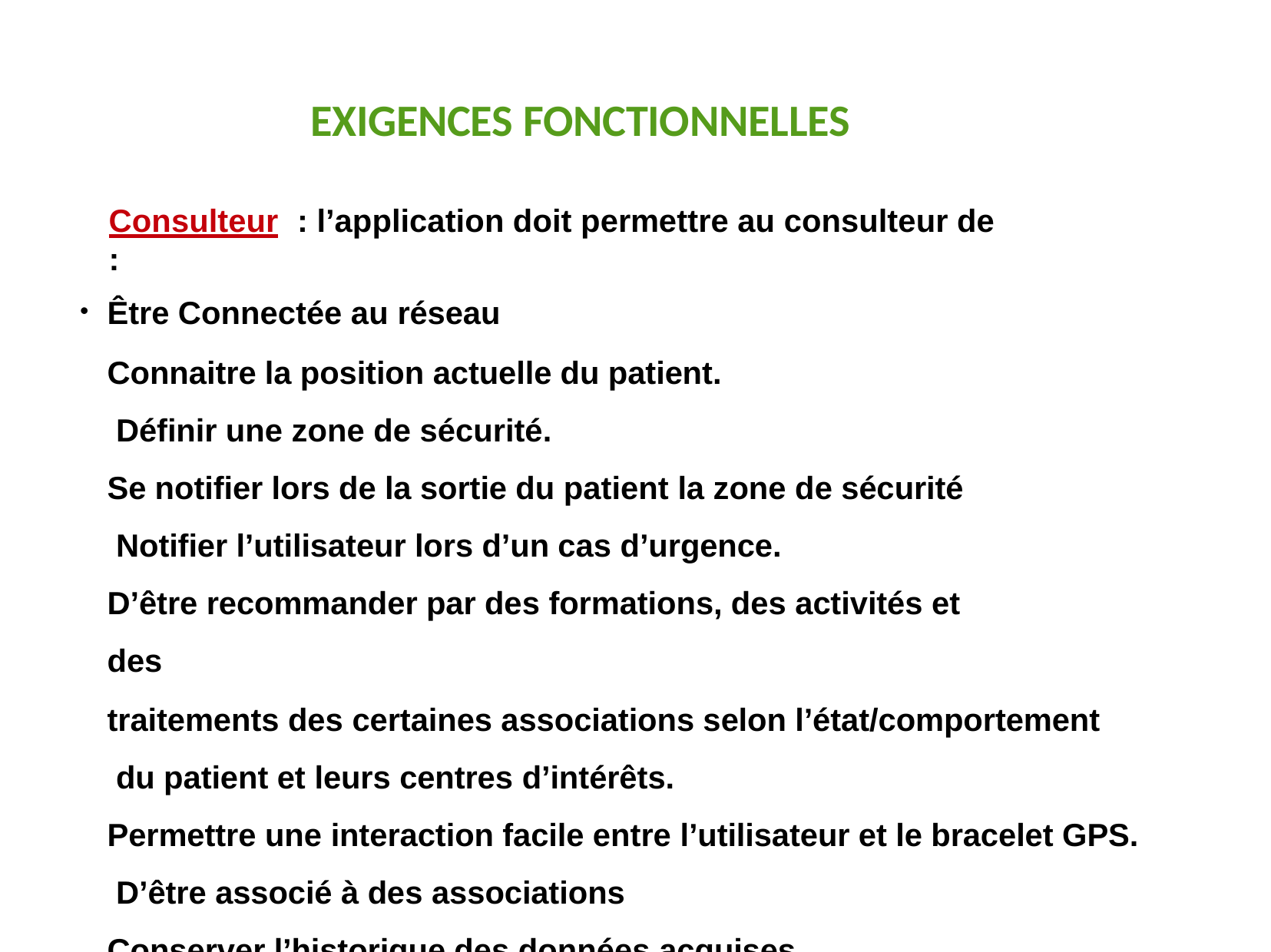

# EXIGENCES FONCTIONNELLES
Consulteur	: l’application doit permettre au consulteur de	:
Être Connectée au réseau
Connaitre la position actuelle du patient.  Définir une zone de sécurité.
Se notifier lors de la sortie du patient la zone de sécurité  Notifier l’utilisateur lors d’un cas d’urgence.
D’être recommander par des formations, des activités et des
traitements des certaines associations selon l’état/comportement  du patient et leurs centres d’intérêts.
Permettre une interaction facile entre l’utilisateur et le bracelet GPS.  D’être associé à des associations
Conserver l’historique des données acquises
7